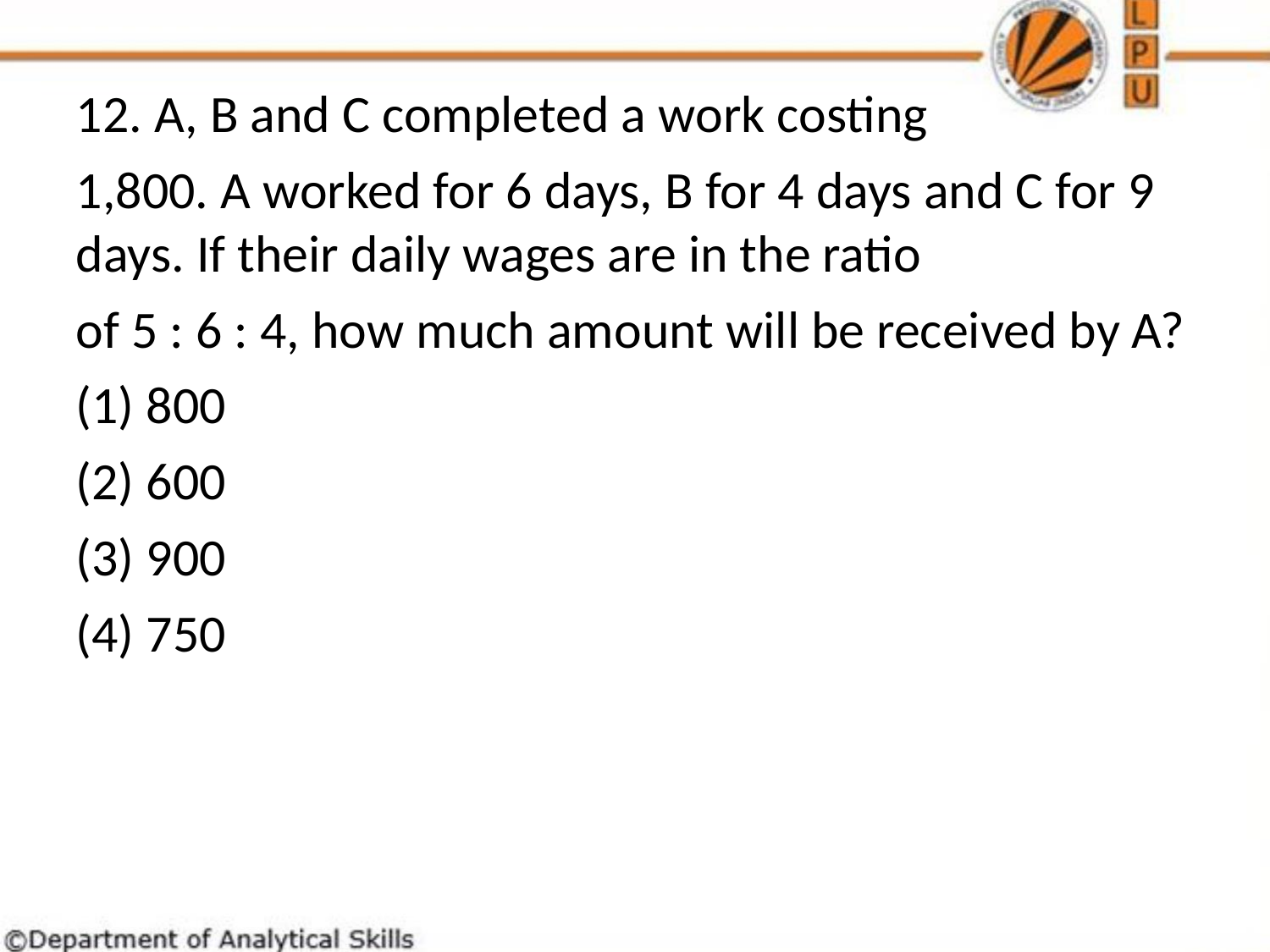

12. A, B and C completed a work costing
1,800. A worked for 6 days, B for 4 days and C for 9 days. If their daily wages are in the ratio
of 5 : 6 : 4, how much amount will be received by A?
(1) 800
(2) 600
(3) 900
(4) 750